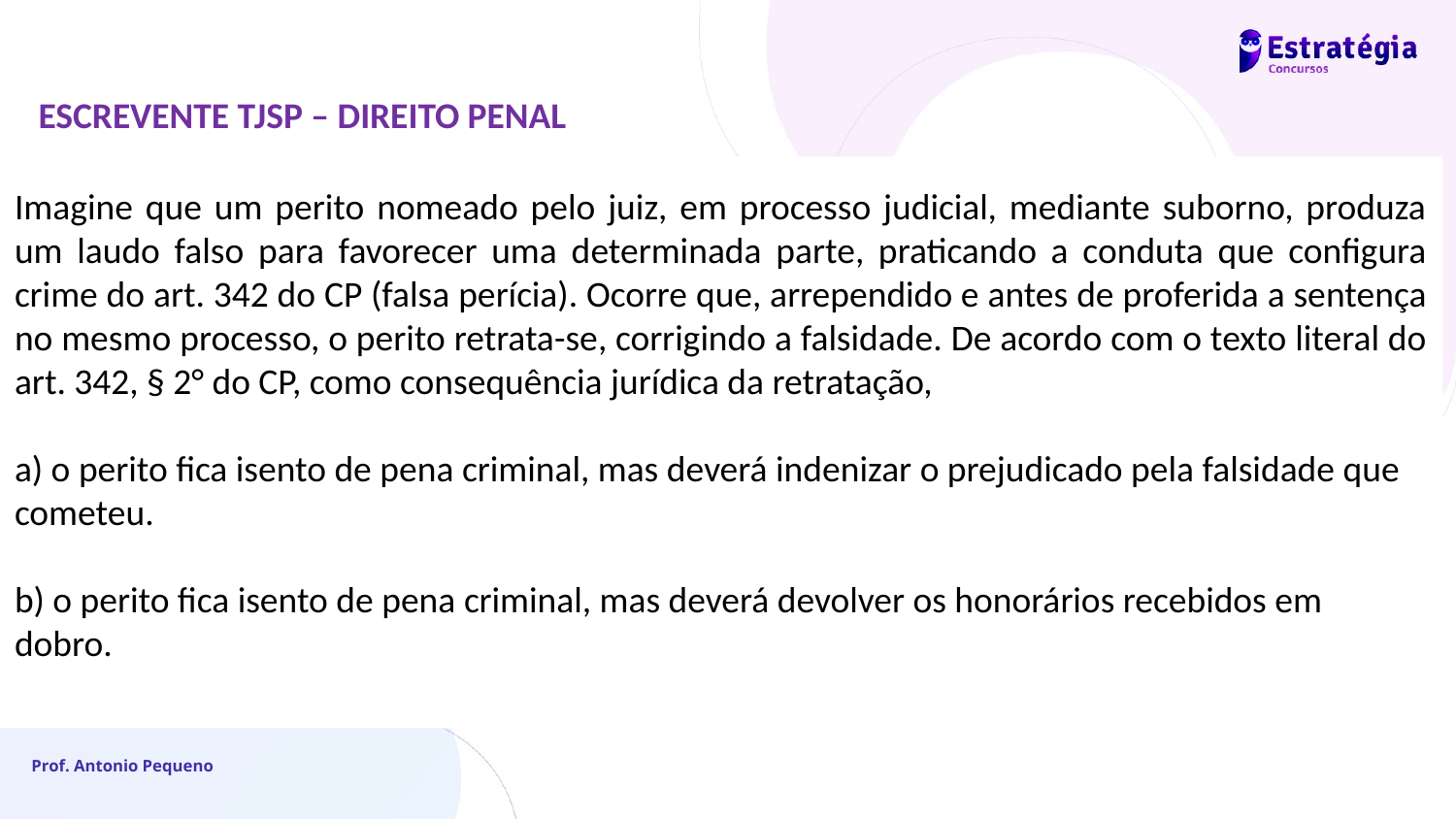

ESCREVENTE TJSP – DIREITO PENAL

Imagine que um perito nomeado pelo juiz, em processo judicial, mediante suborno, produza um laudo falso para favorecer uma determinada parte, praticando a conduta que configura crime do art. 342 do CP (falsa perícia). Ocorre que, arrependido e antes de proferida a sentença no mesmo processo, o perito retrata-se, corrigindo a falsidade. De acordo com o texto literal do art. 342, § 2° do CP, como consequência jurídica da retratação,

a) o perito fica isento de pena criminal, mas deverá indenizar o prejudicado pela falsidade que cometeu.

b) o perito fica isento de pena criminal, mas deverá devolver os honorários recebidos em dobro.

Prof. Antonio Pequeno